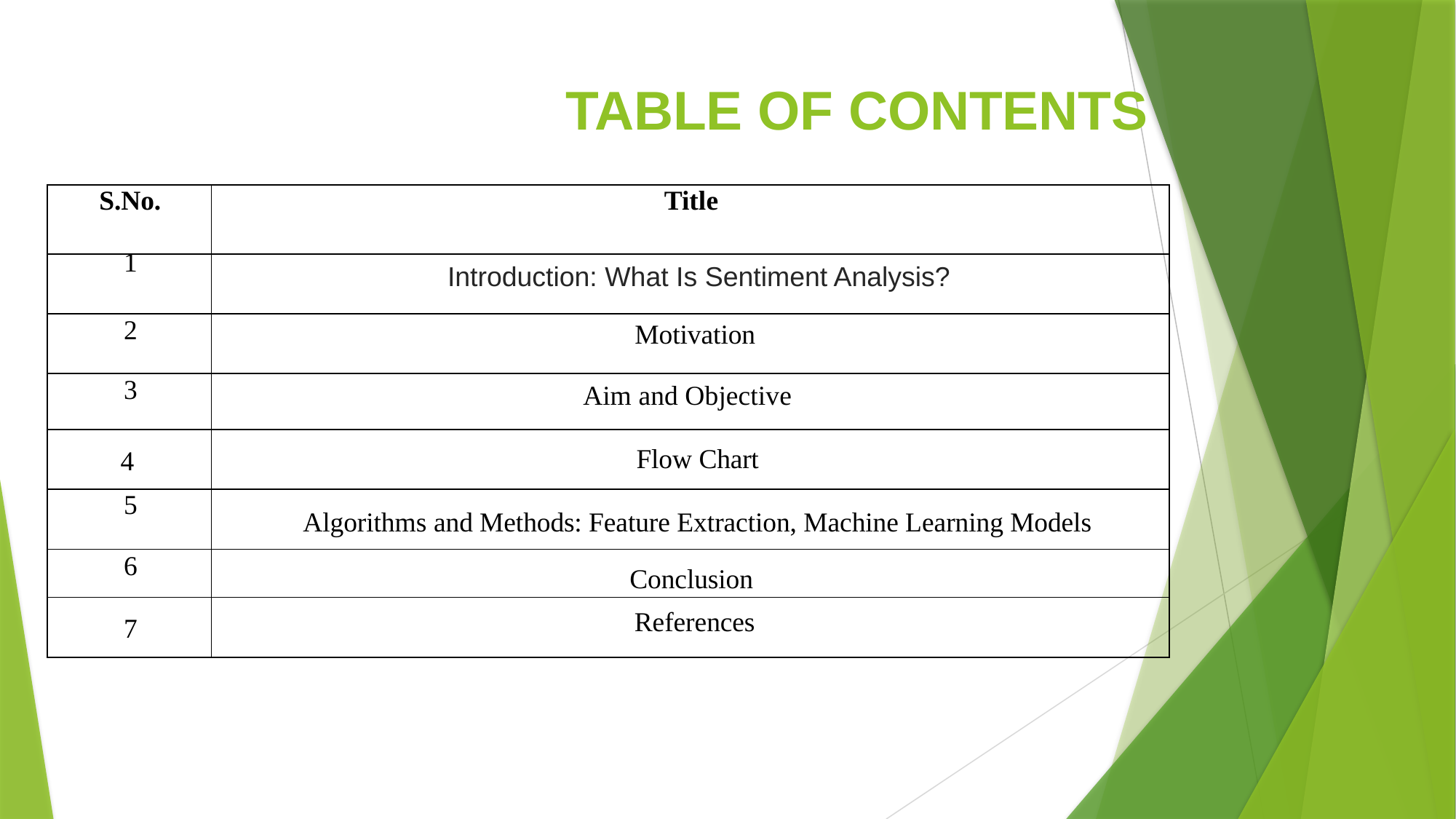

# TABLE OF CONTENTS
| S.No. | Title |
| --- | --- |
| 1 | Introduction: What Is Sentiment Analysis? |
| 2 | Motivation |
| 3 | Aim and Objective |
| 4 | Flow Chart |
| 5 | Algorithms and Methods: Feature Extraction, Machine Learning Models |
| 6 | Conclusion |
| 7 | References |